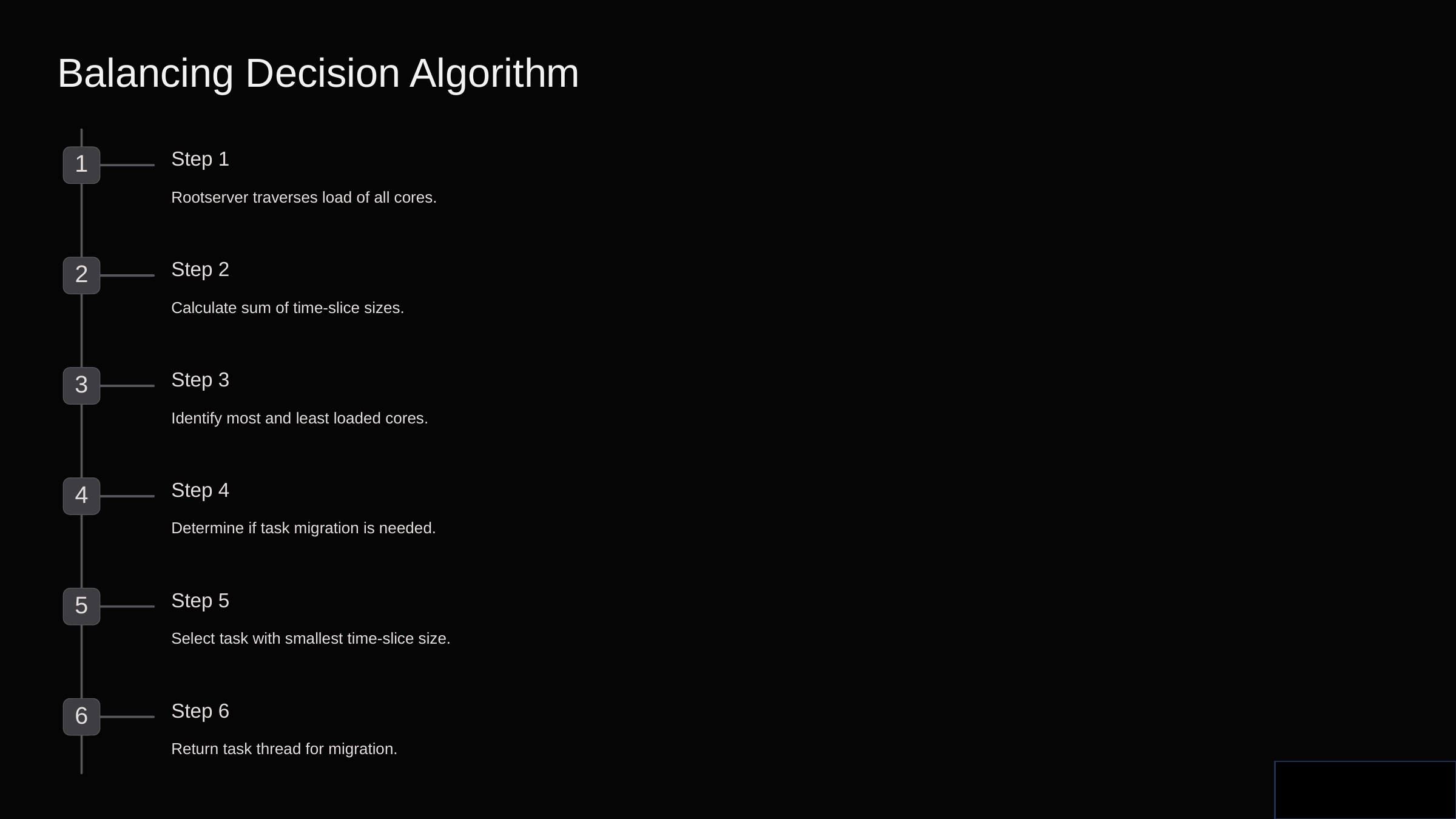

Balancing Decision Algorithm

Step 1

1

Rootserver traverses load of all cores.
Step 2

2

Calculate sum of time-slice sizes.
Step 3

3

Identify most and least loaded cores.
Step 4

4

Determine if task migration is needed.
Step 5

5

Select task with smallest time-slice size.
Step 6

6

Return task thread for migration.